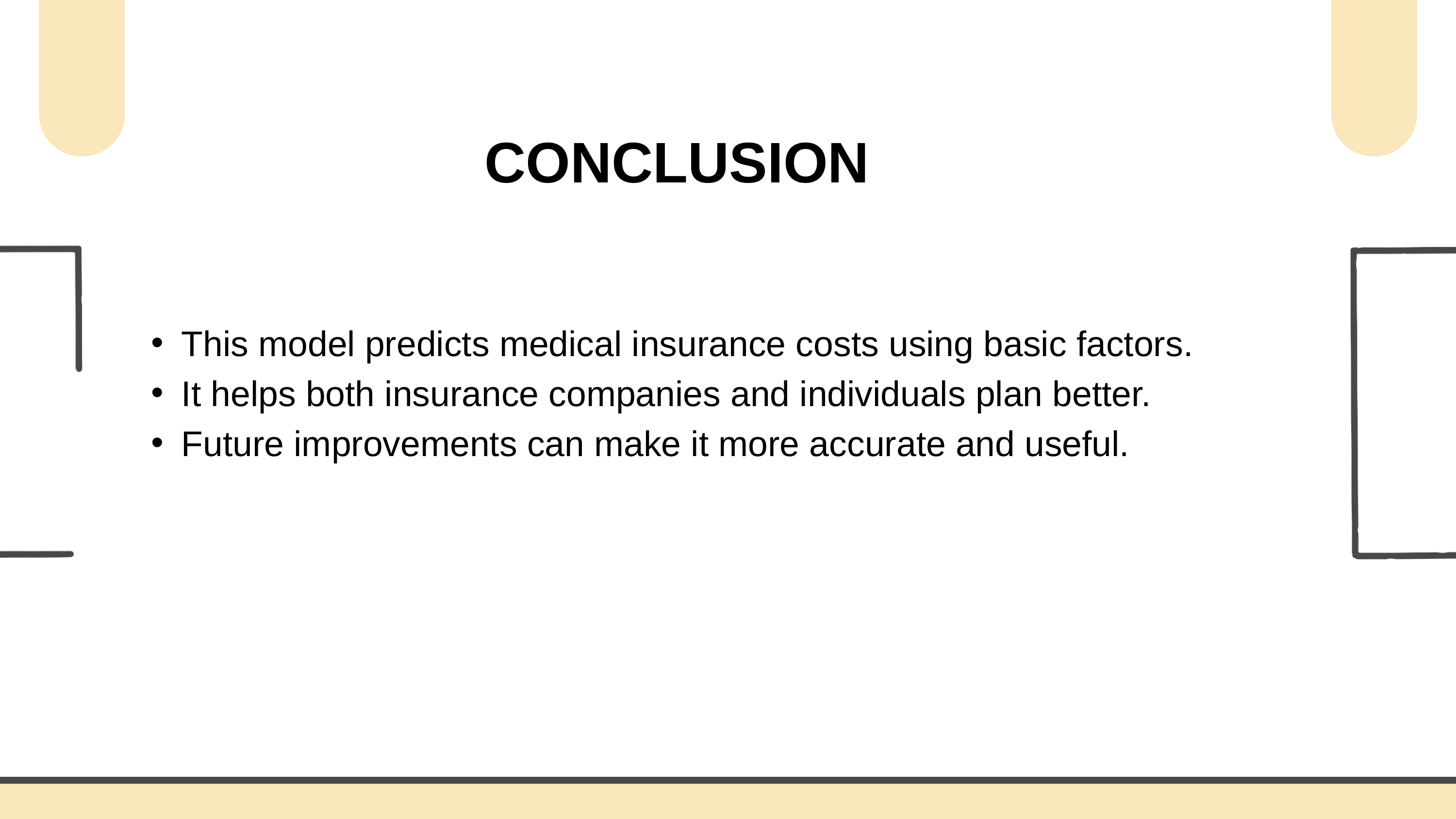

CONCLUSION

This model predicts medical insurance costs using basic factors.
It helps both insurance companies and individuals plan better.
Future improvements can make it more accurate and useful.